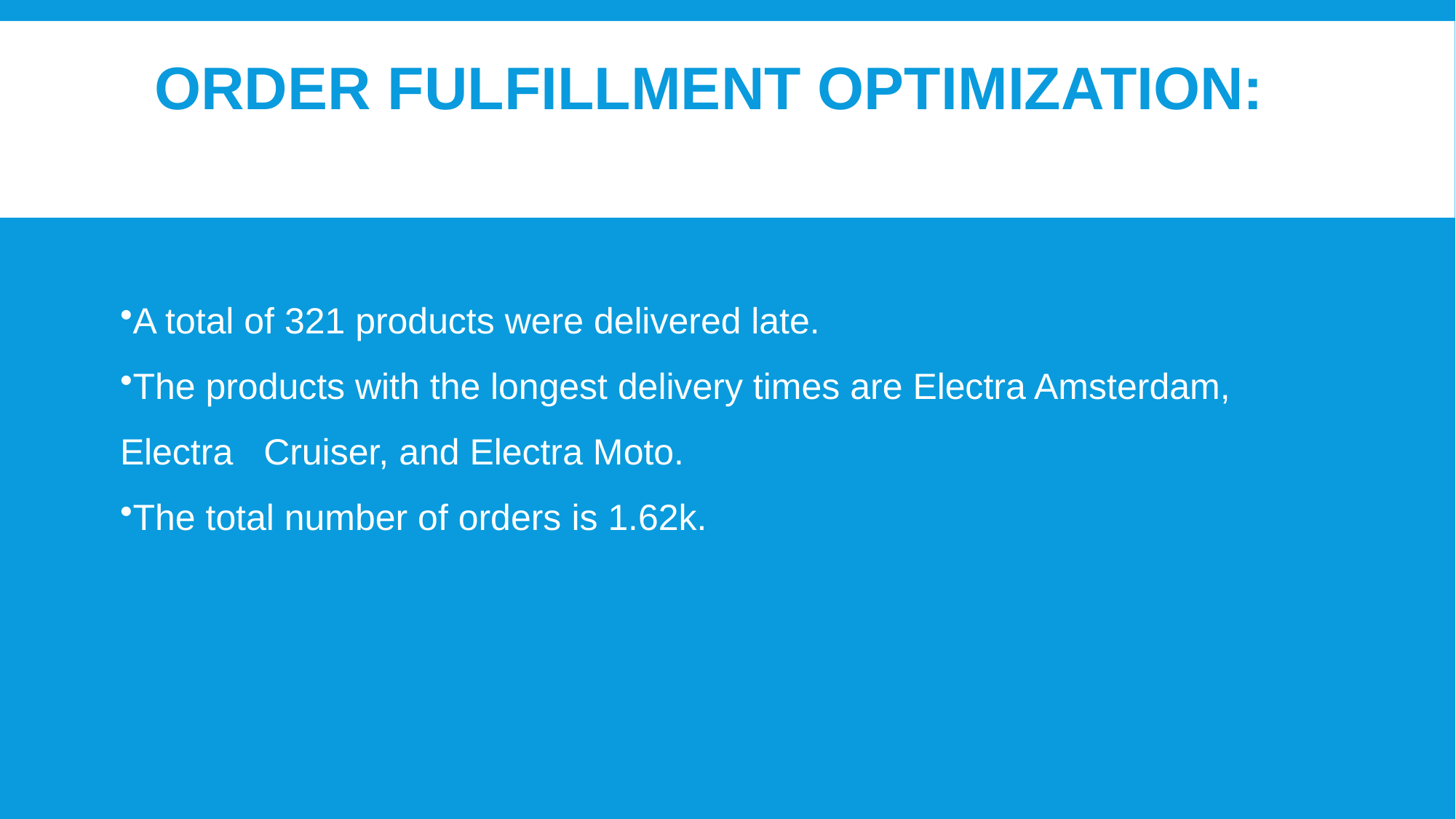

# Order Fulfillment Optimization:

A total of 321 products were delivered late.
The products with the longest delivery times are Electra Amsterdam, Electra   Cruiser, and Electra Moto.
The total number of orders is 1.62k.